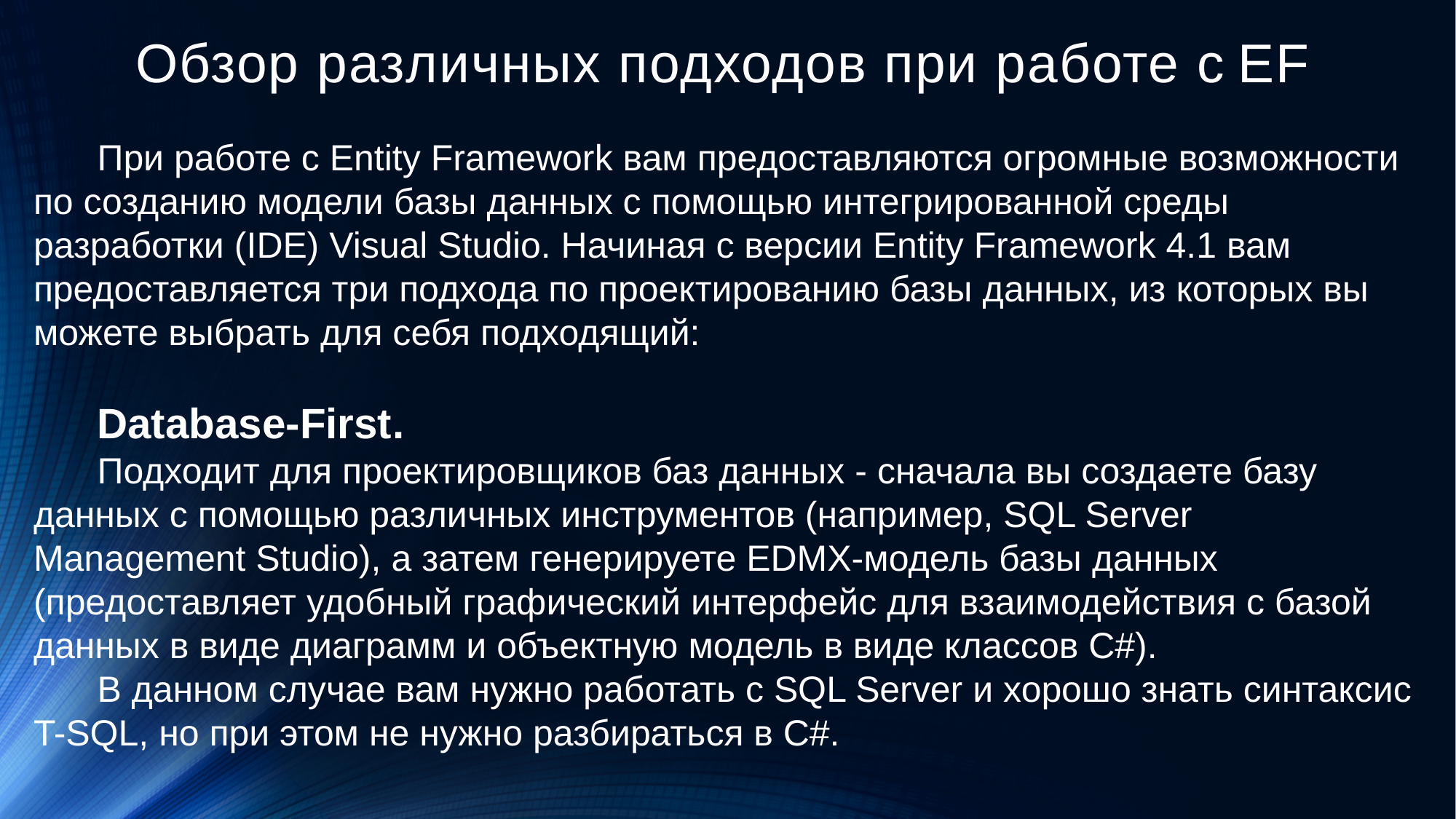

# Обзор различных подходов при работе с EF
При работе с Entity Framework вам предоставляются огромные возможности по созданию модели базы данных с помощью интегрированной среды разработки (IDE) Visual Studio. Начиная с версии Entity Framework 4.1 вам предоставляется три подхода по проектированию базы данных, из которых вы можете выбрать для себя подходящий:

Database-First.
Подходит для проектировщиков баз данных - сначала вы создаете базу данных с помощью различных инструментов (например, SQL Server Management Studio), а затем генерируете EDMX-модель базы данных (предоставляет удобный графический интерфейс для взаимодействия с базой данных в виде диаграмм и объектную модель в виде классов C#).
В данном случае вам нужно работать с SQL Server и хорошо знать синтаксис T-SQL, но при этом не нужно разбираться в C#.